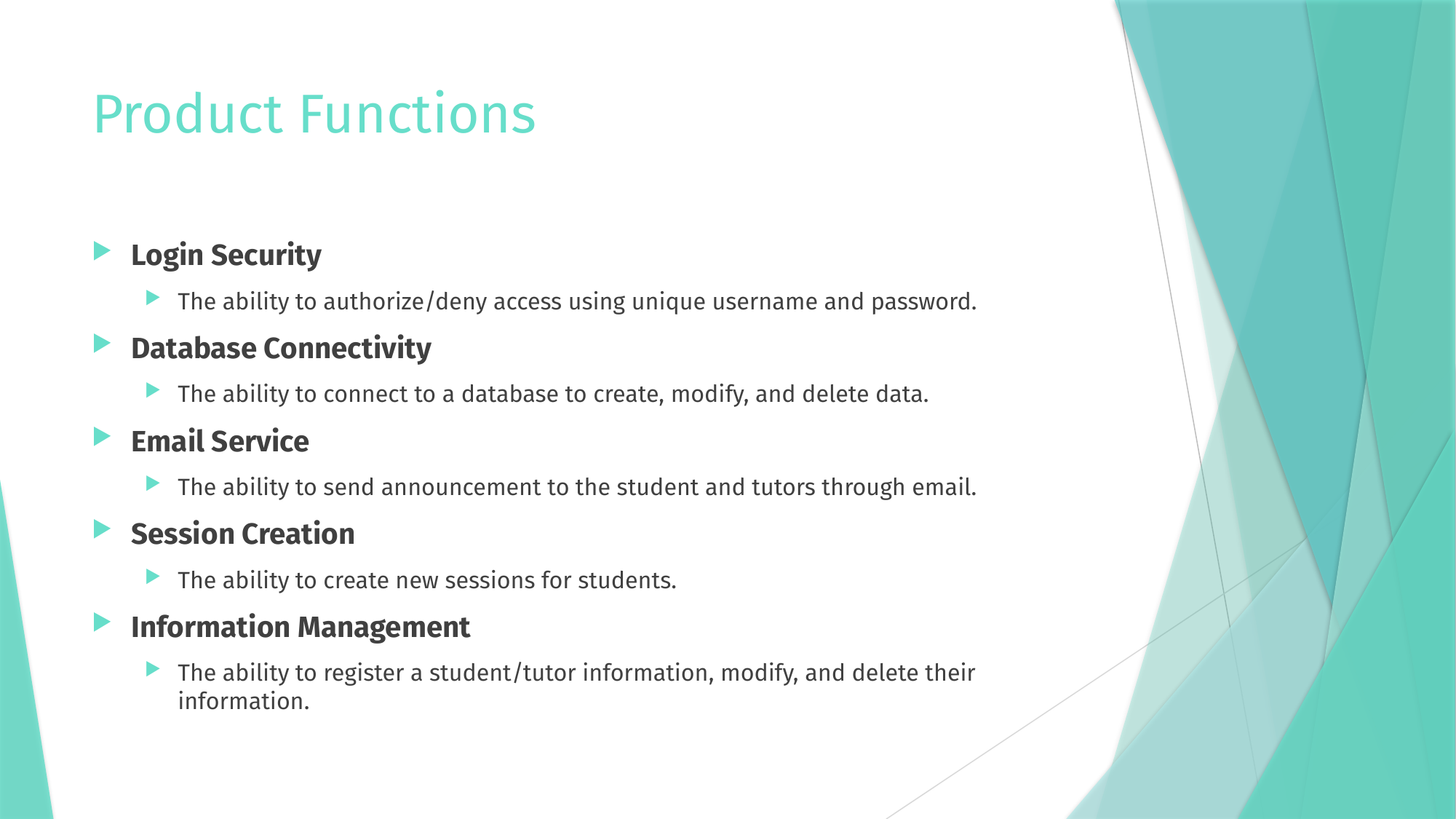

# Product Functions

Login Security
The ability to authorize/deny access using unique username and password.
Database Connectivity
The ability to connect to a database to create, modify, and delete data.
Email Service
The ability to send announcement to the student and tutors through email.
Session Creation
The ability to create new sessions for students.
Information Management
The ability to register a student/tutor information, modify, and delete their information.